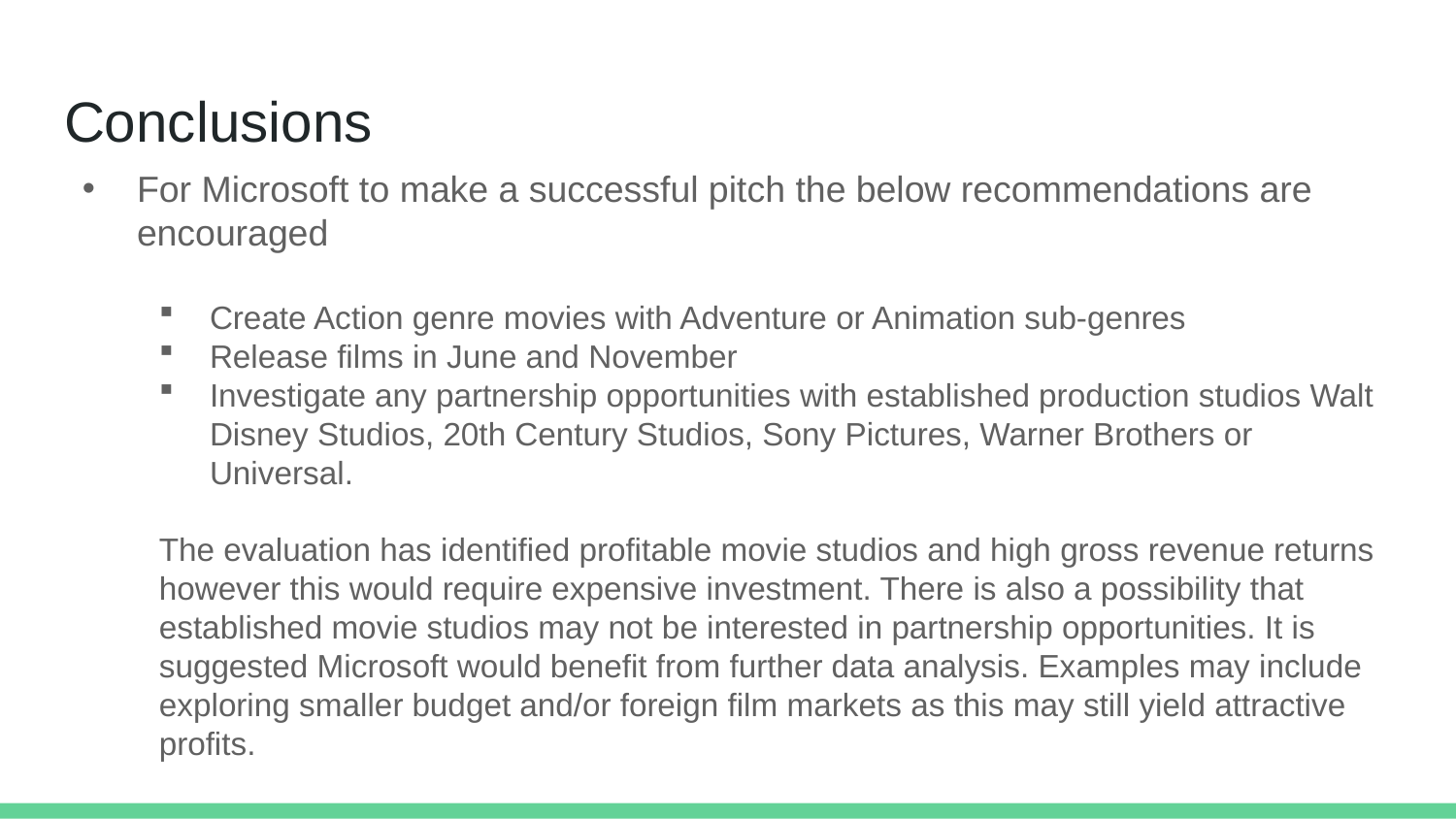

# Conclusions
For Microsoft to make a successful pitch the below recommendations are encouraged

Create Action genre movies with Adventure or Animation sub-genres
Release films in June and November
Investigate any partnership opportunities with established production studios Walt Disney Studios, 20th Century Studios, Sony Pictures, Warner Brothers or Universal.

The evaluation has identified profitable movie studios and high gross revenue returns however this would require expensive investment. There is also a possibility that established movie studios may not be interested in partnership opportunities. It is suggested Microsoft would benefit from further data analysis. Examples may include exploring smaller budget and/or foreign film markets as this may still yield attractive profits.